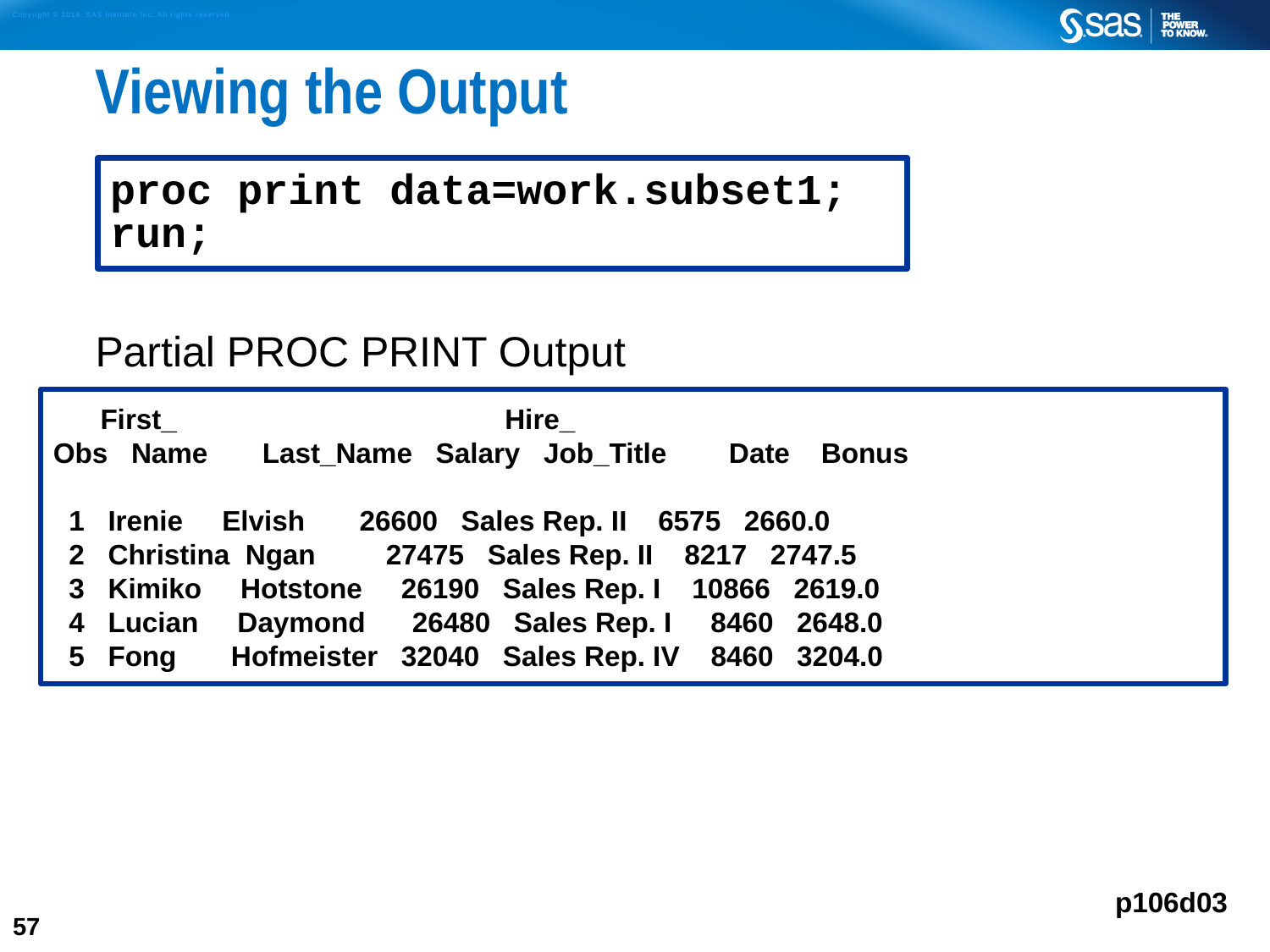

# Viewing the Output

Partial PROC PRINT Output
proc print data=work.subset1;
run;
      First_                                          Hire_
Obs   Name       Last_Name   Salary   Job_Title        Date    Bonus

  1   Irenie     Elvish       26600   Sales Rep. II    6575   2660.0
  2   Christina  Ngan         27475   Sales Rep. II    8217   2747.5
  3   Kimiko     Hotstone     26190   Sales Rep. I    10866   2619.0
  4   Lucian     Daymond      26480   Sales Rep. I     8460   2648.0
  5   Fong       Hofmeister   32040   Sales Rep. IV    8460   3204.0

p106d03
57